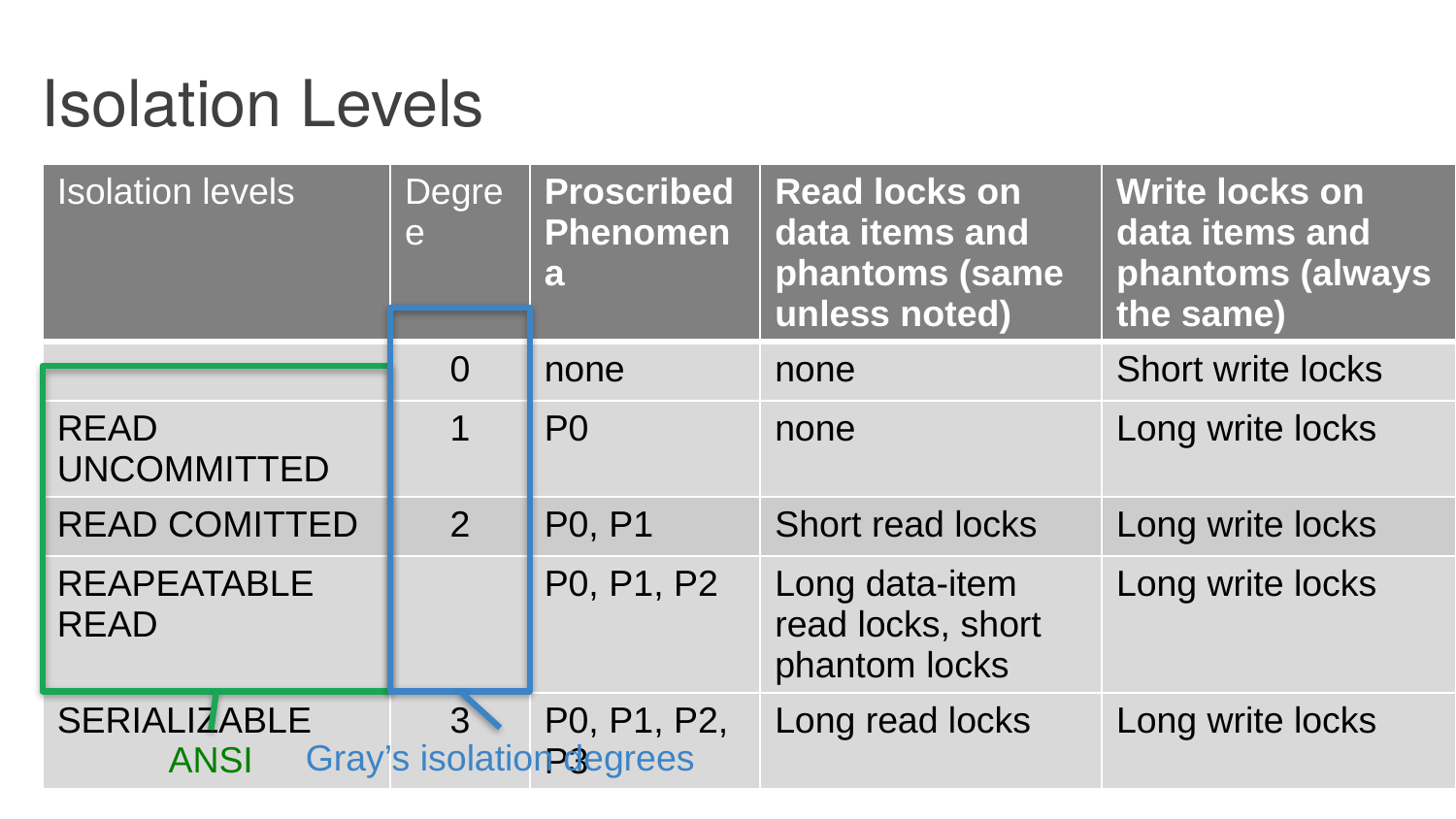

# Isolation Levels
| Isolation levels | Degree | Proscribed Phenomena | Read locks on data items and phantoms (same unless noted) | Write locks on data items and phantoms (always the same) |
| --- | --- | --- | --- | --- |
|  | 0 | none | none | Short write locks |
| READ UNCOMMITTED | 1 | P0 | none | Long write locks |
| READ COMITTED | 2 | P0, P1 | Short read locks | Long write locks |
| REAPEATABLE READ |  | P0, P1, P2 | Long data-item read locks, short phantom locks | Long write locks |
| SERIALIZABLE | 3 | P0, P1, P2, P3 | Long read locks | Long write locks |

Gray’s isolation degrees

ANSI